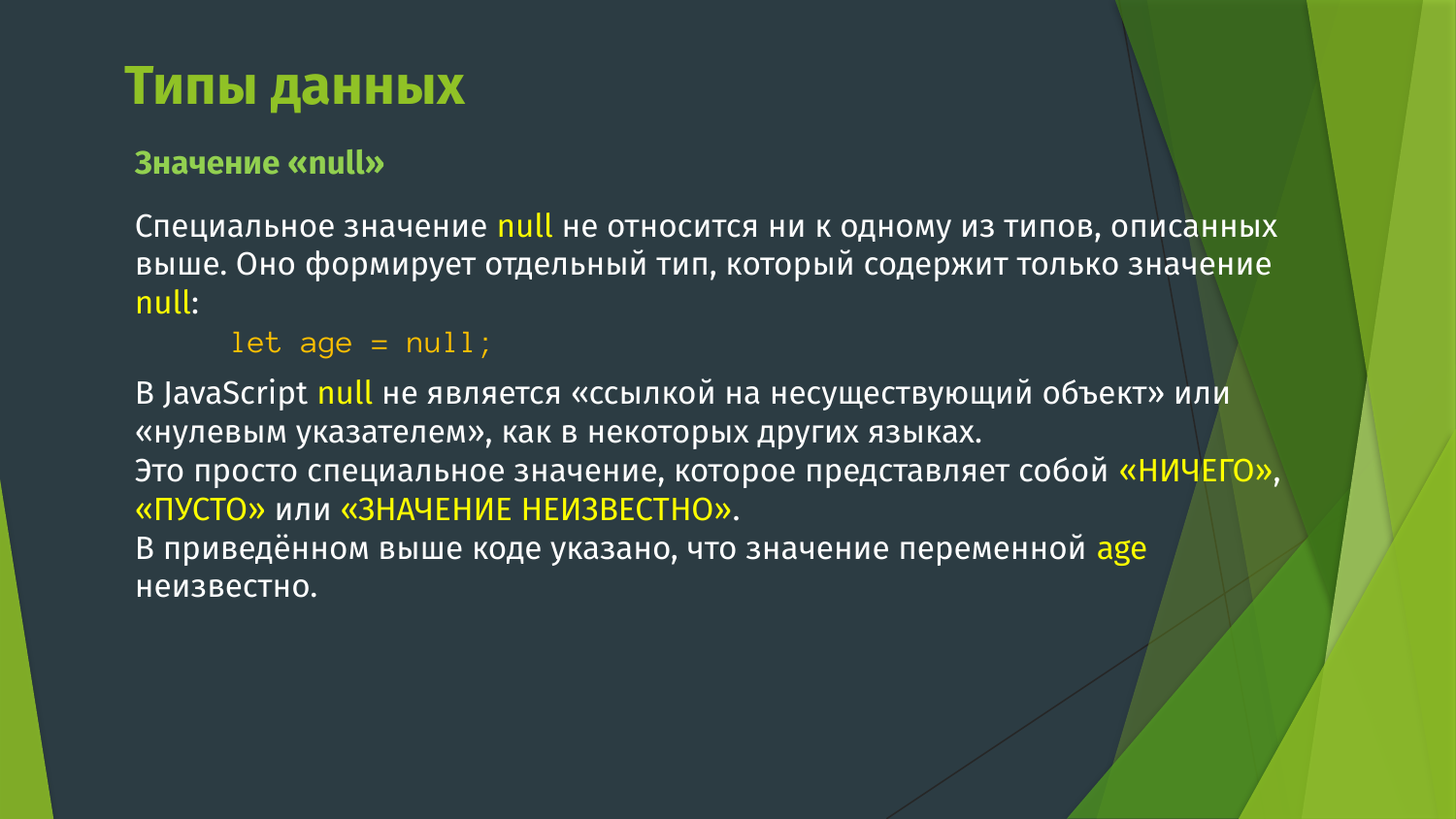

# Типы данных
Значение «null»
Специальное значение null не относится ни к одному из типов, описанных выше. Оно формирует отдельный тип, который содержит только значение null:
let age = null;
В JavaScript null не является «ссылкой на несуществующий объект» или «нулевым указателем», как в некоторых других языках.
Это просто специальное значение, которое представляет собой «НИЧЕГО», «ПУСТО» или «ЗНАЧЕНИЕ НЕИЗВЕСТНО».
В приведённом выше коде указано, что значение переменной age неизвестно.